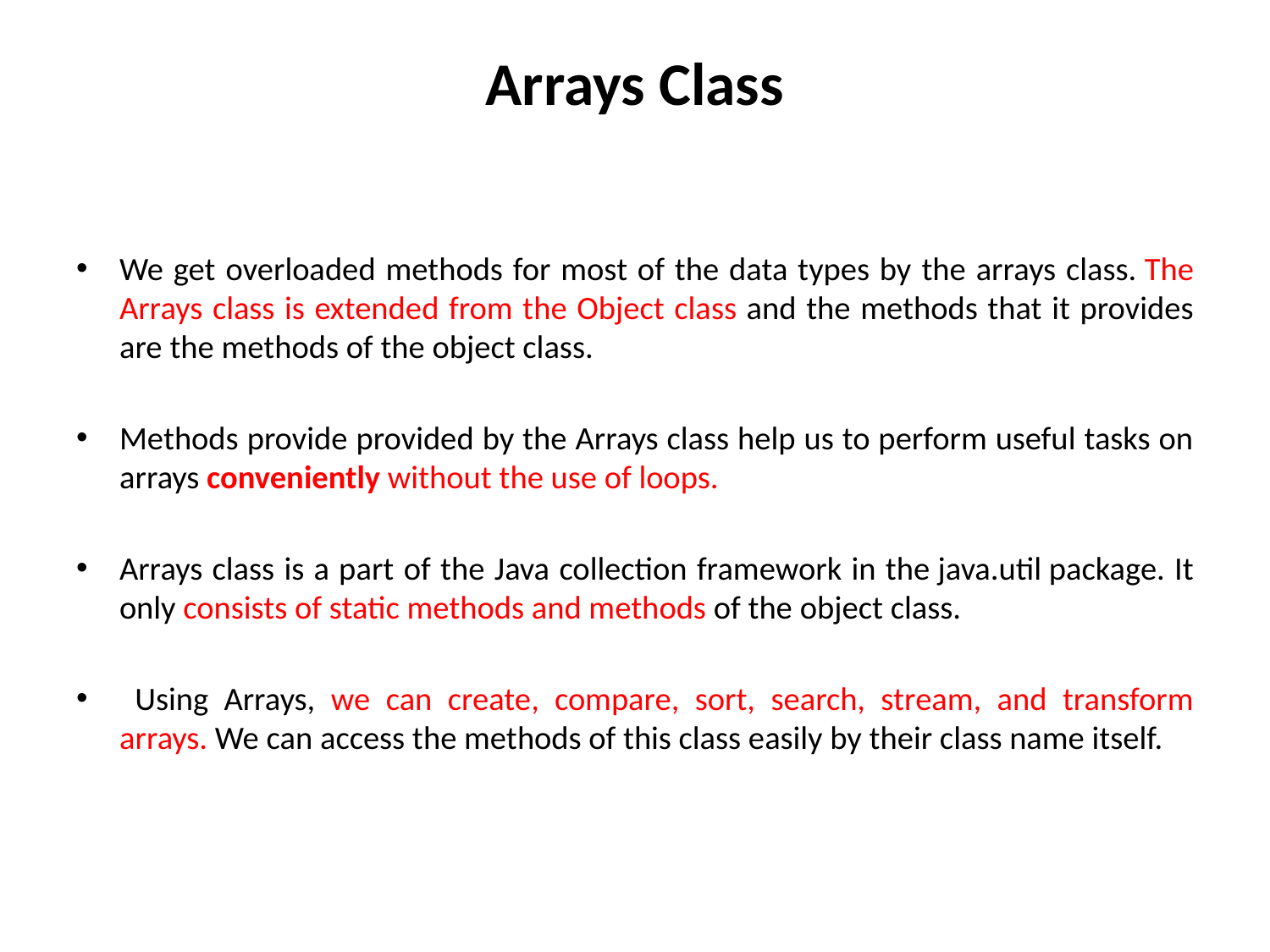

# Arrays Class

We get overloaded methods for most of the data types by the arrays class. The Arrays class is extended from the Object class and the methods that it provides are the methods of the object class.

Methods provide provided by the Arrays class help us to perform useful tasks on arrays conveniently without the use of loops.

Arrays class is a part of the Java collection framework in the java.util package. It only consists of static methods and methods of the object class.

 Using Arrays, we can create, compare, sort, search, stream, and transform arrays. We can access the methods of this class easily by their class name itself.